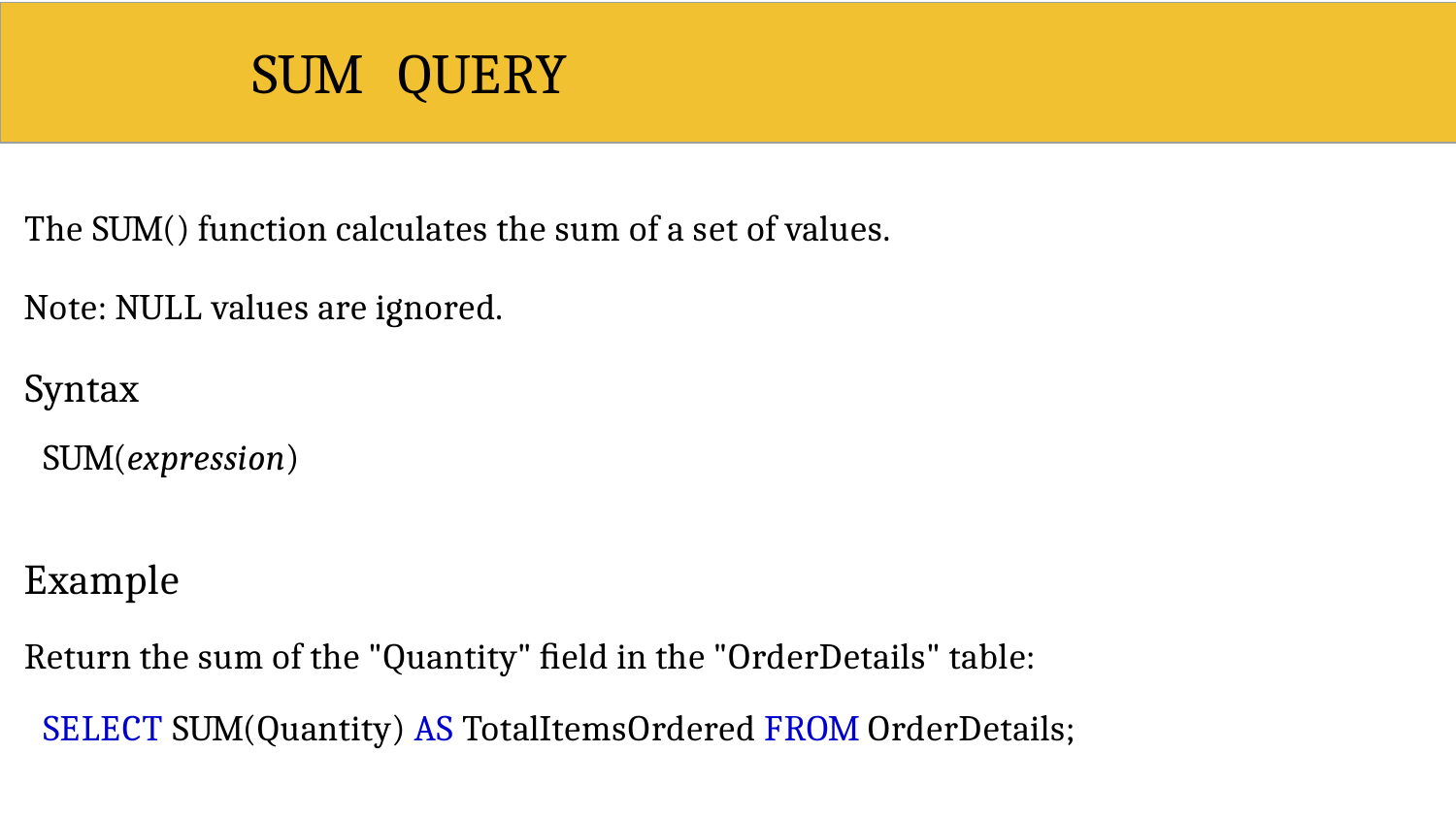

# SUM	QUERY
The SUM() function calculates the sum of a set of values.
Note: NULL values are ignored.
Syntax
SUM(expression)

Example
Return the sum of the "Quantity" ﬁeld in the "OrderDetails" table:  SELECT SUM(Quantity) AS TotalItemsOrdered FROM OrderDetails;